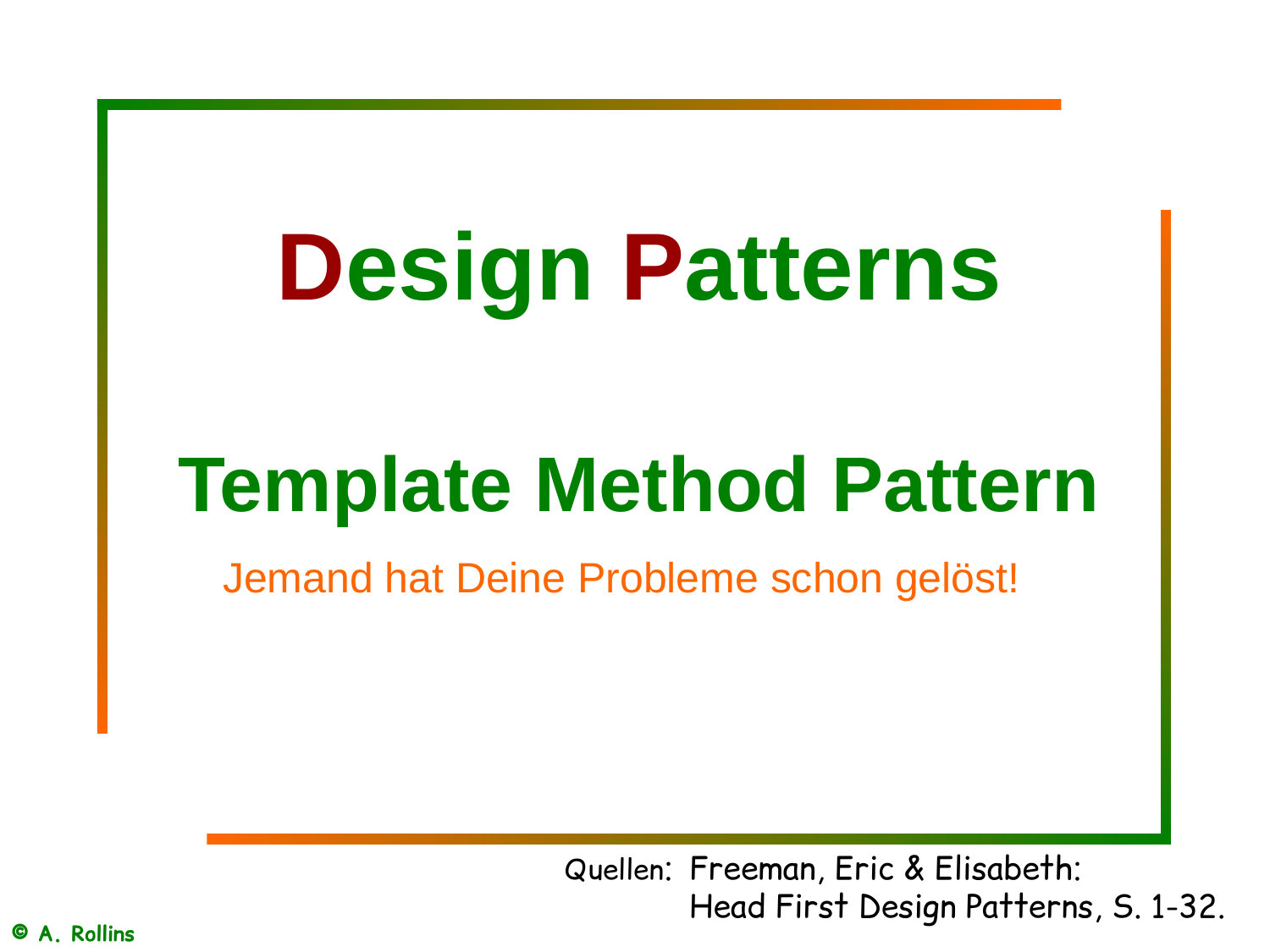

# Design Patterns Template Method Pattern
Jemand hat Deine Probleme schon gelöst!
Quellen: 	Freeman, Eric & Elisabeth:
Head First Design Patterns, S. 1-32.